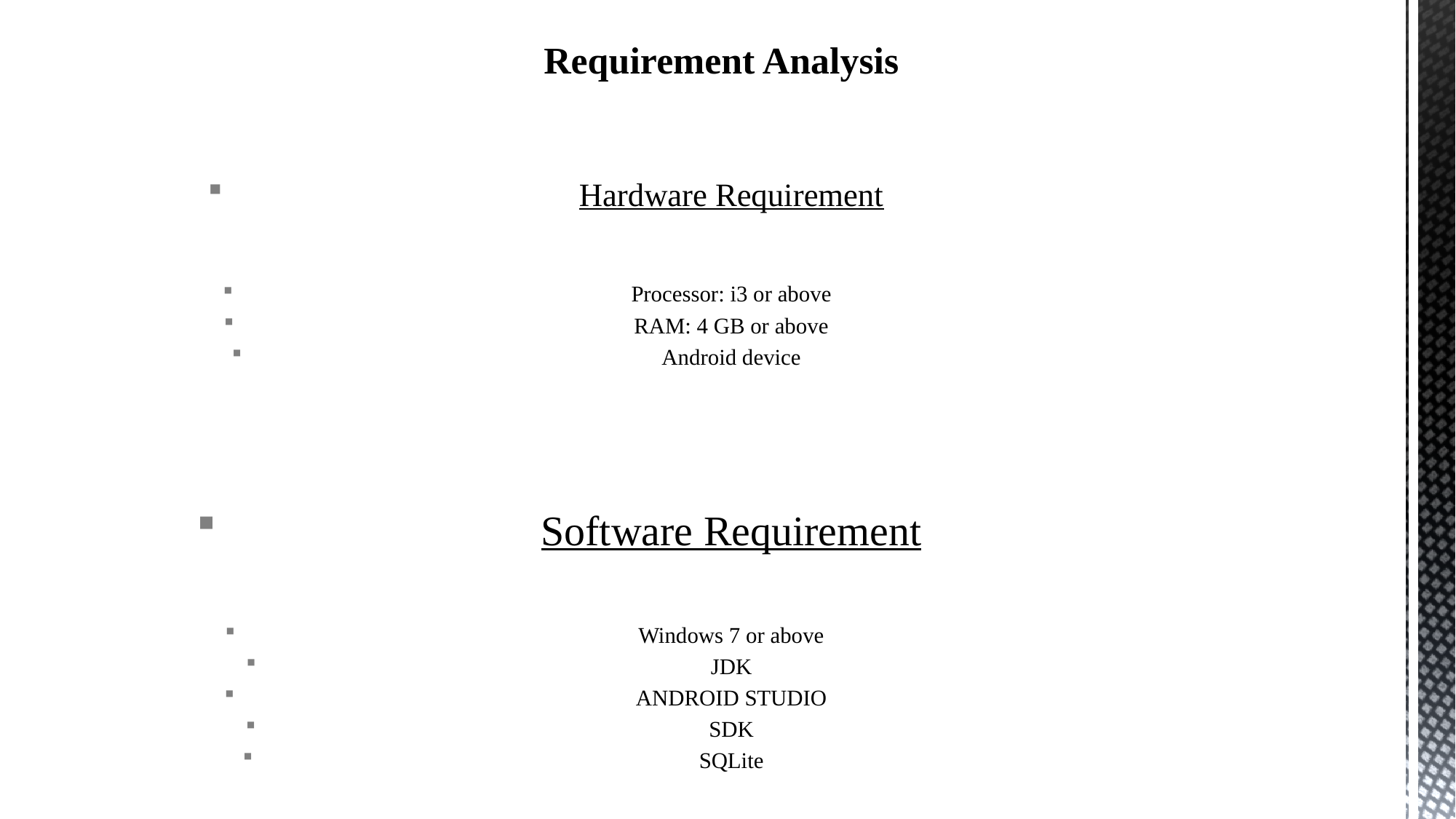

Requirement Analysis

Hardware Requirement

Processor: i3 or above
RAM: 4 GB or above
Android device

Software Requirement

Windows 7 or above
JDK
ANDROID STUDIO
SDK
SQLite